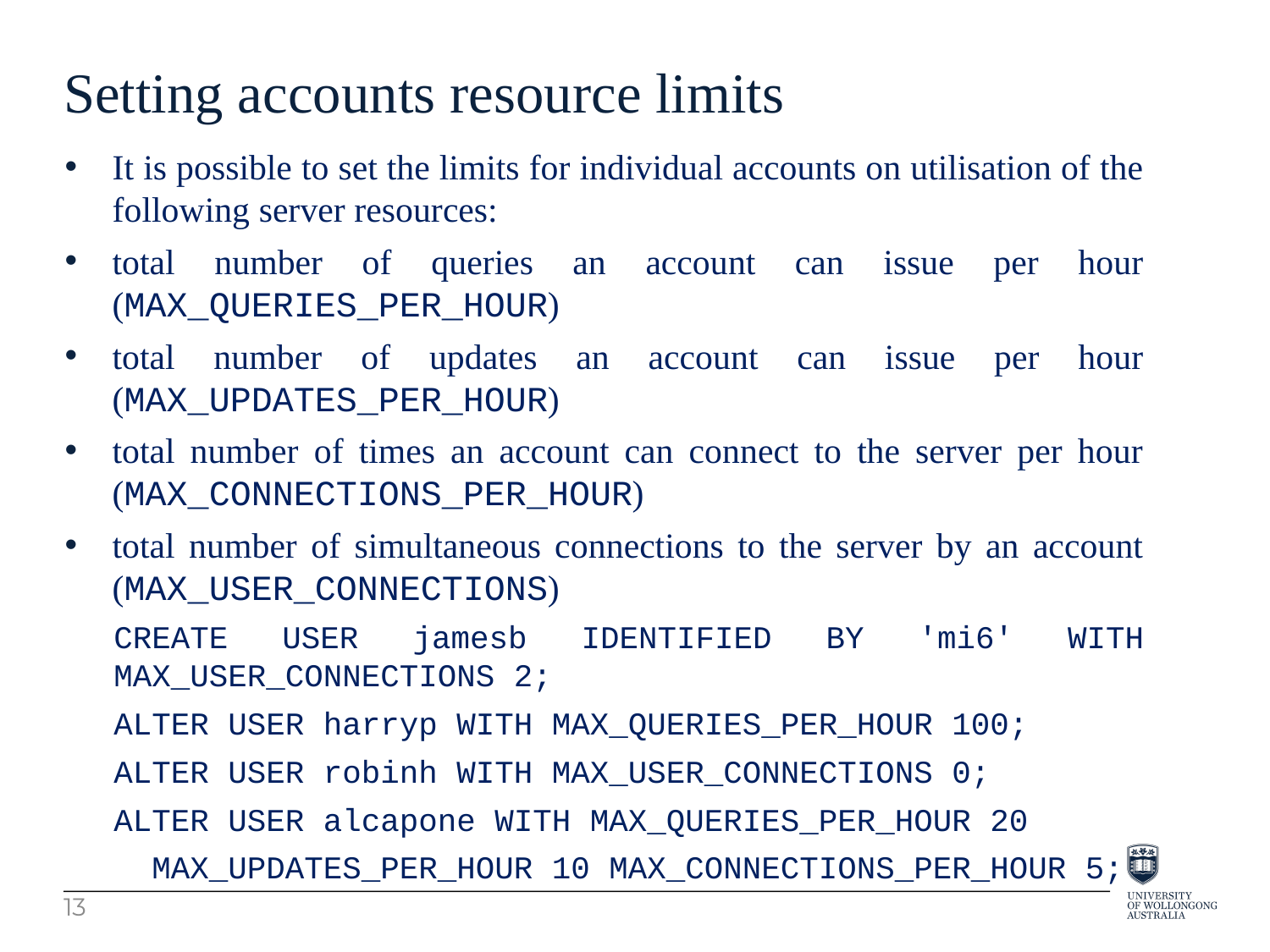

Setting accounts resource limits
It is possible to set the limits for individual accounts on utilisation of the following server resources:
total number of queries an account can issue per hour (MAX_QUERIES_PER_HOUR)
total number of updates an account can issue per hour (MAX_UPDATES_PER_HOUR)
total number of times an account can connect to the server per hour (MAX_CONNECTIONS_PER_HOUR)
total number of simultaneous connections to the server by an account (MAX_USER_CONNECTIONS)
CREATE USER jamesb IDENTIFIED BY 'mi6' WITH MAX_USER_CONNECTIONS 2;
ALTER USER harryp WITH MAX_QUERIES_PER_HOUR 100;
ALTER USER robinh WITH MAX_USER_CONNECTIONS 0;
ALTER USER alcapone WITH MAX_QUERIES_PER_HOUR 20
  MAX_UPDATES_PER_HOUR 10 MAX_CONNECTIONS_PER_HOUR 5;
13